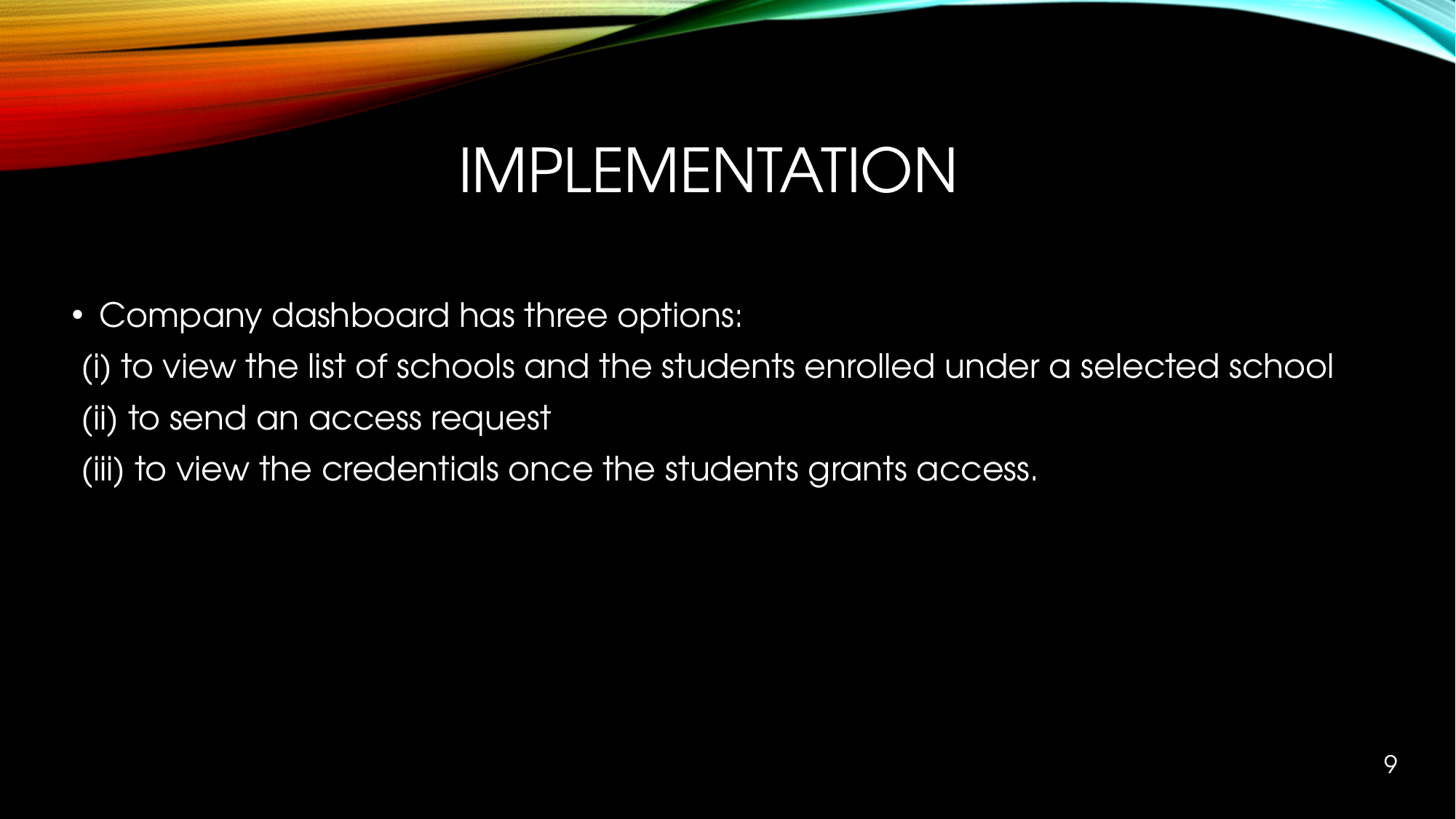

# IMPLEMENTATION
Company dashboard has three options:
 (i) to view the list of schools and the students enrolled under a selected school
 (ii) to send an access request
 (iii) to view the credentials once the students grants access.
9